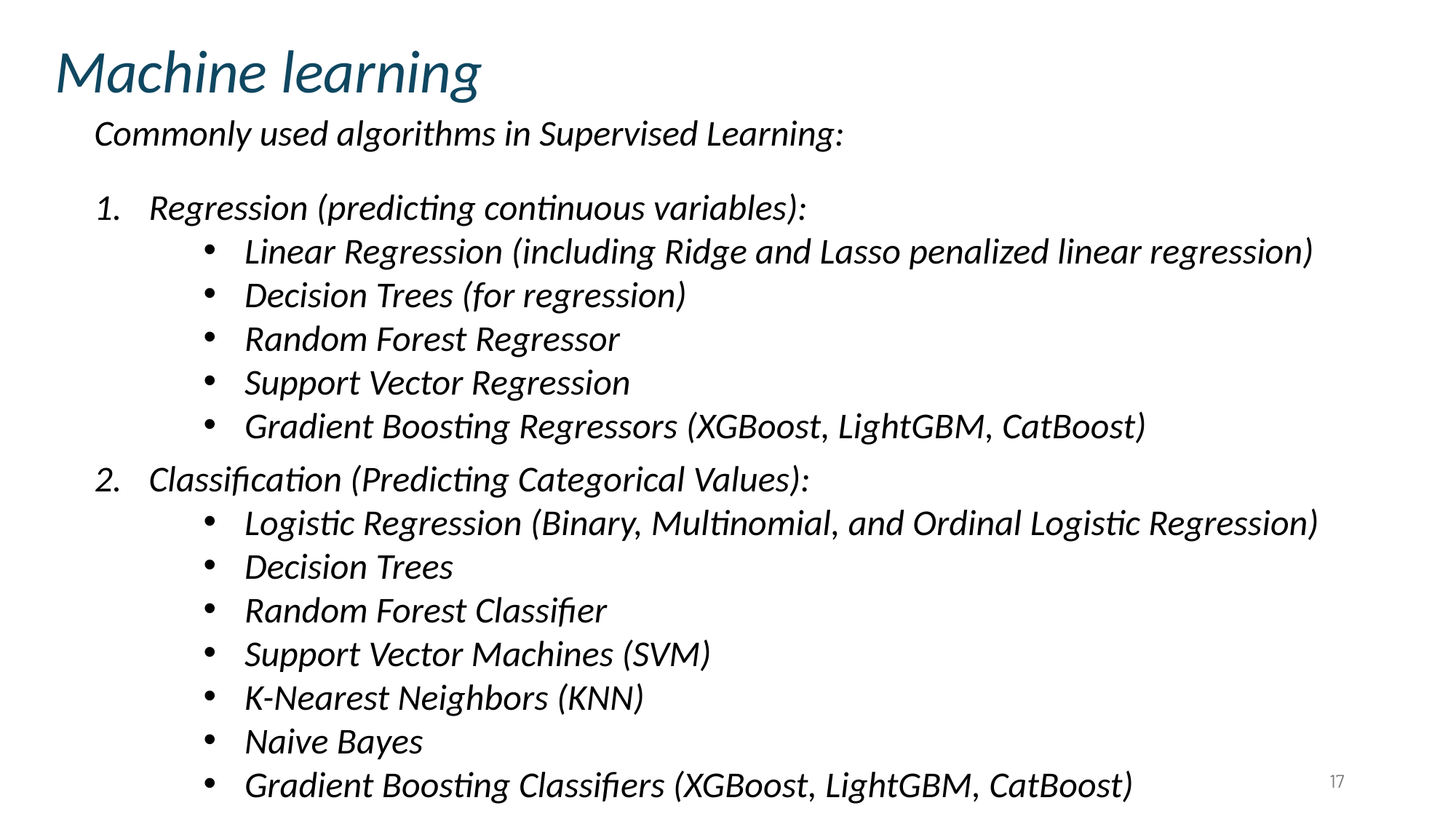

Machine learning
Commonly used algorithms in Supervised Learning:
Regression (predicting continuous variables):
Linear Regression (including Ridge and Lasso penalized linear regression)
Decision Trees (for regression)
Random Forest Regressor
Support Vector Regression
Gradient Boosting Regressors (XGBoost, LightGBM, CatBoost)
Classification (Predicting Categorical Values):
Logistic Regression (Binary, Multinomial, and Ordinal Logistic Regression)
Decision Trees
Random Forest Classifier
Support Vector Machines (SVM)
K-Nearest Neighbors (KNN)
Naive Bayes
Gradient Boosting Classifiers (XGBoost, LightGBM, CatBoost)
17